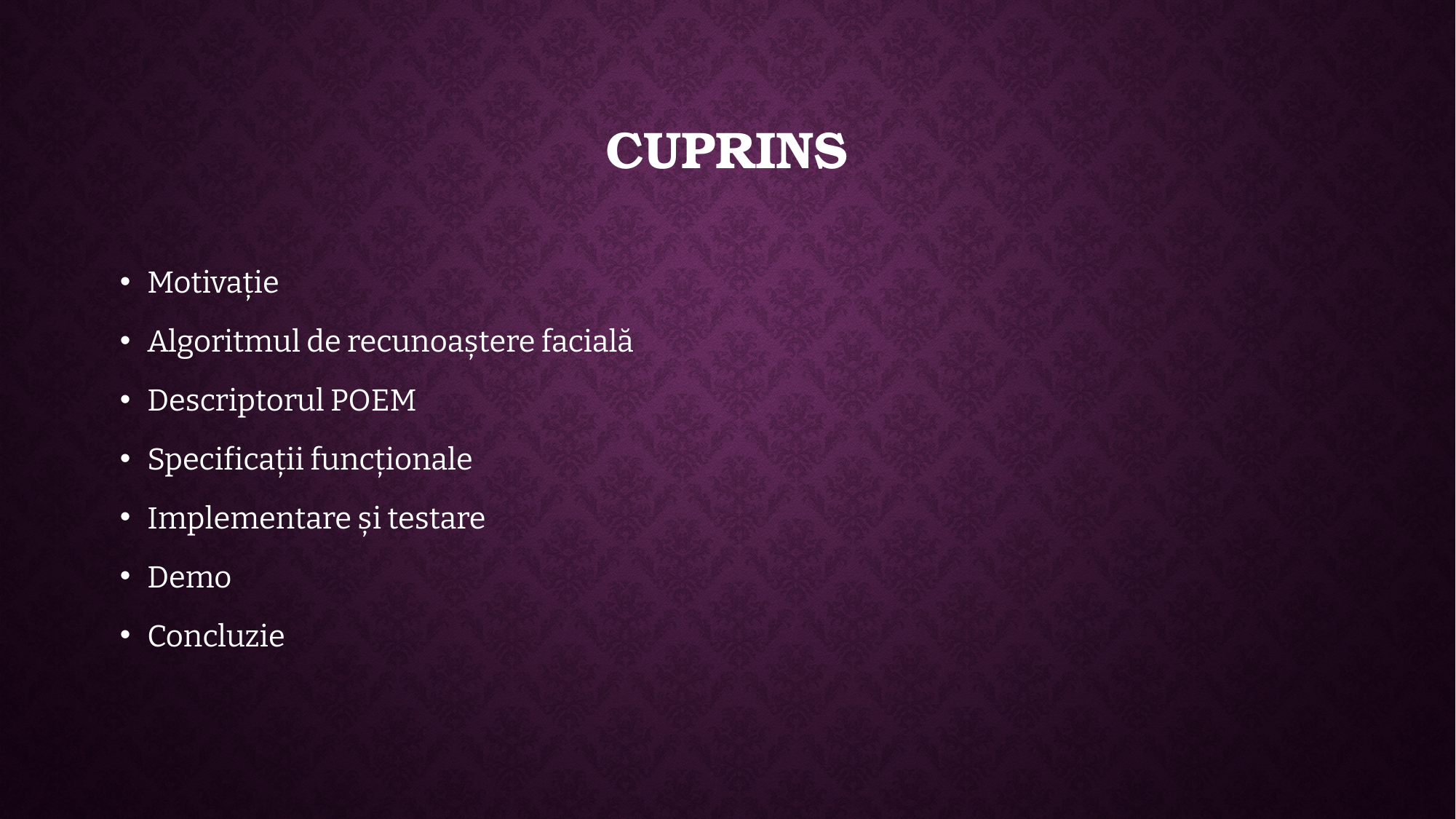

# Cuprins
Motivație
Algoritmul de recunoaștere facială
Descriptorul POEM
Specificații funcționale
Implementare și testare
Demo
Concluzie